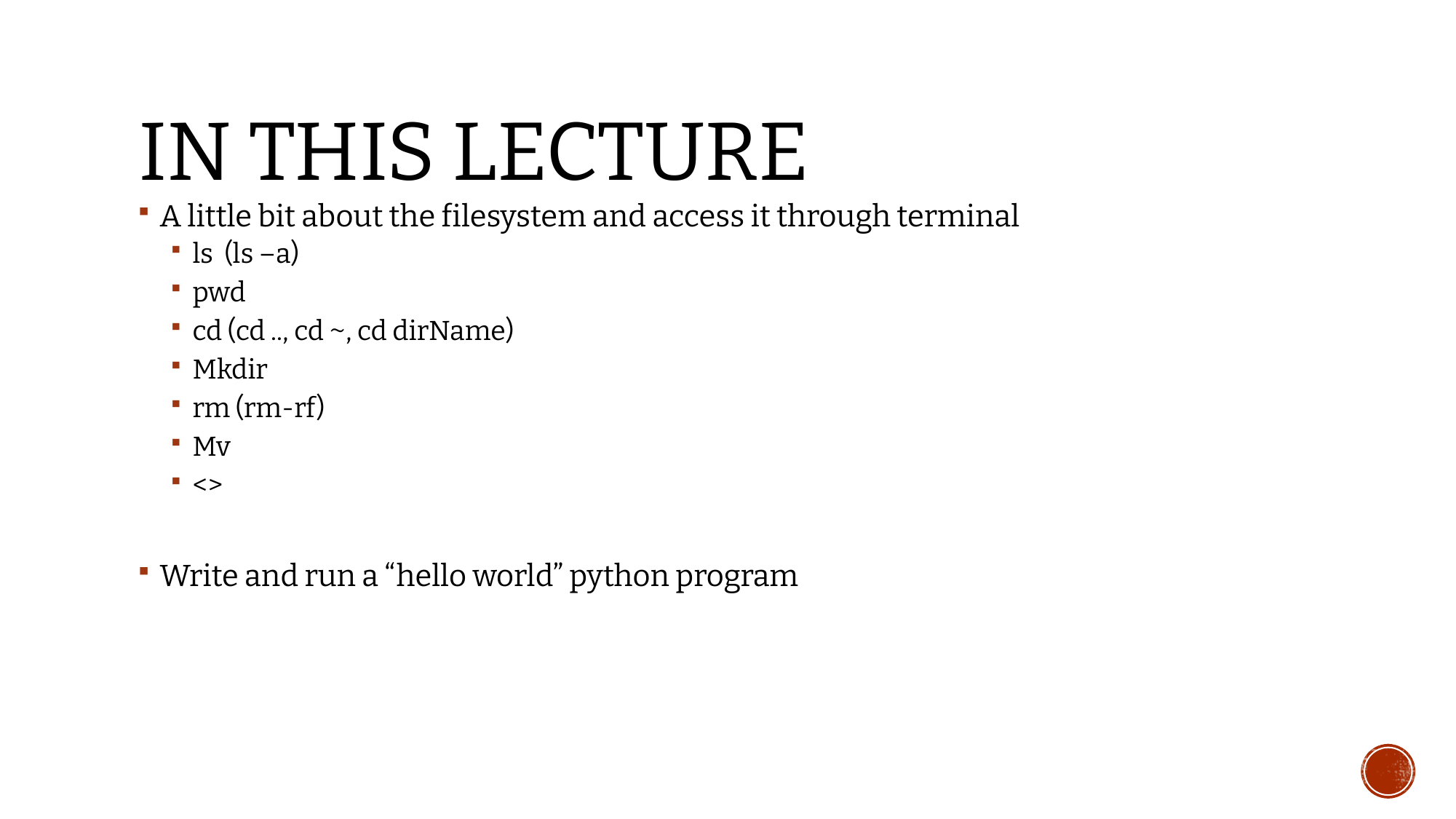

# In this lecture
A little bit about the filesystem and access it through terminal
ls  (ls –a)
pwd
cd (cd .., cd ~, cd dirName)
Mkdir
rm (rm-rf)
Mv
<>

Write and run a “hello world” python program